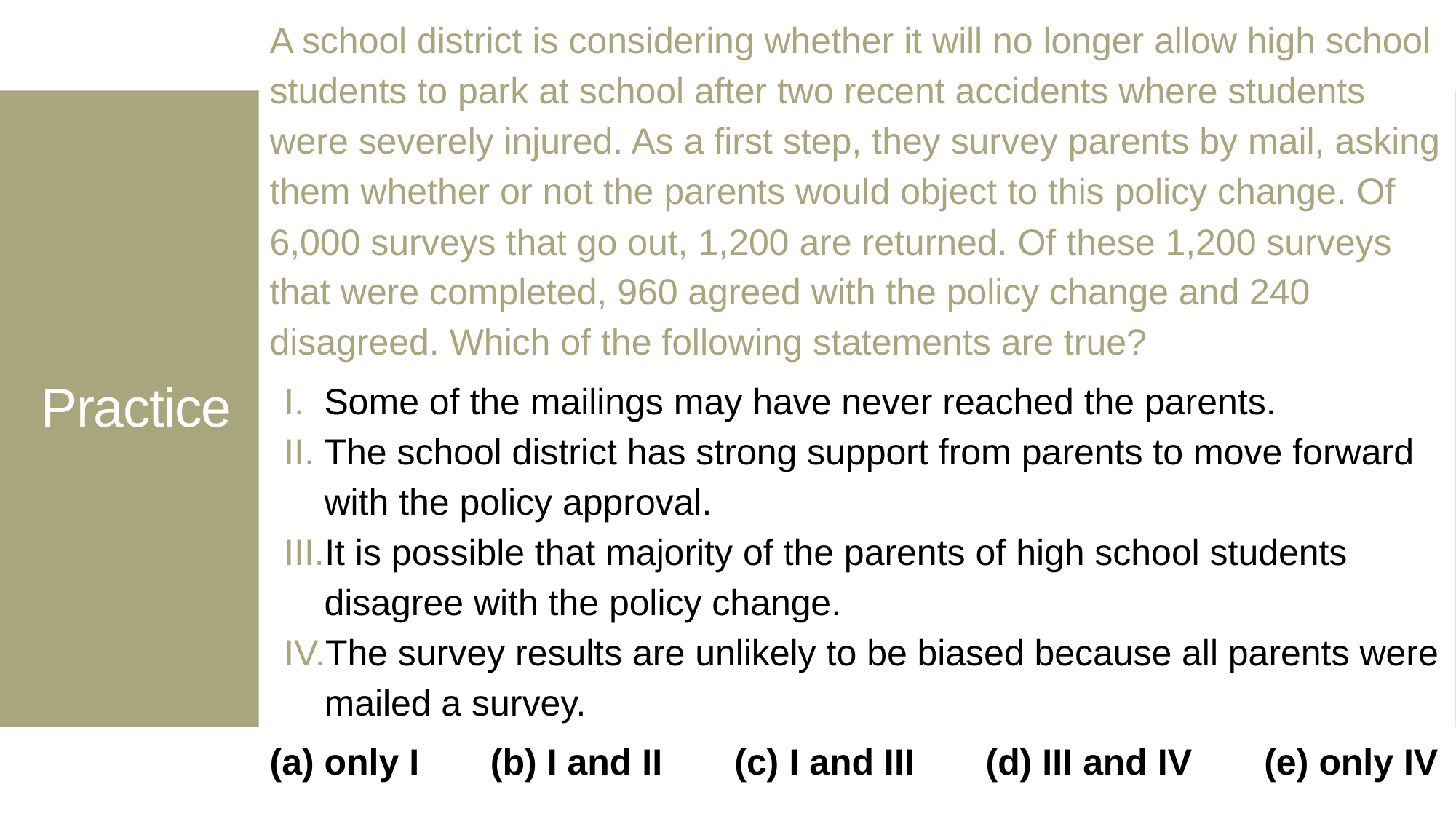

A school district is considering whether it will no longer allow high school students to park at school after two recent accidents where students were severely injured. As a first step, they survey parents by mail, asking them whether or not the parents would object to this policy change. Of 6,000 surveys that go out, 1,200 are returned. Of these 1,200 surveys that were completed, 960 agreed with the policy change and 240 disagreed. Which of the following statements are true?
Some of the mailings may have never reached the parents.
The school district has strong support from parents to move forward with the policy approval.
It is possible that majority of the parents of high school students disagree with the policy change.
The survey results are unlikely to be biased because all parents were mailed a survey.
(a) only I       (b) I and II       (c) I and III       (d) III and IV       (e) only IV
Practice